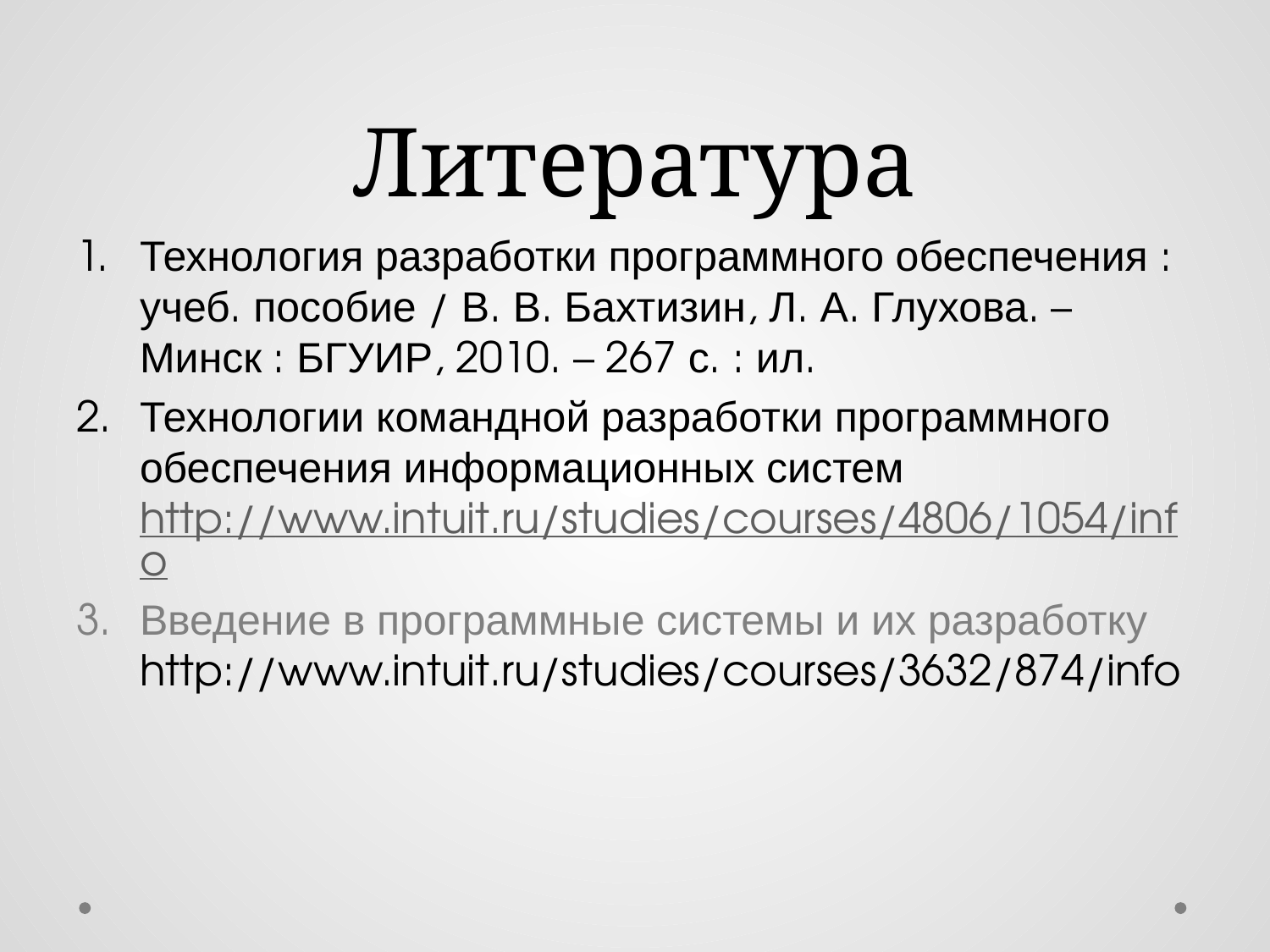

# Литература
Технология разработки программного обеспечения : учеб. пособие / В. В. Бахтизин, Л. А. Глухова. – Минск : БГУИР, 2010. – 267 с. : ил.
Технологии командной разработки программного обеспечения информационных систем http://www.intuit.ru/studies/courses/4806/1054/info
Введение в программные системы и их разработку http://www.intuit.ru/studies/courses/3632/874/info